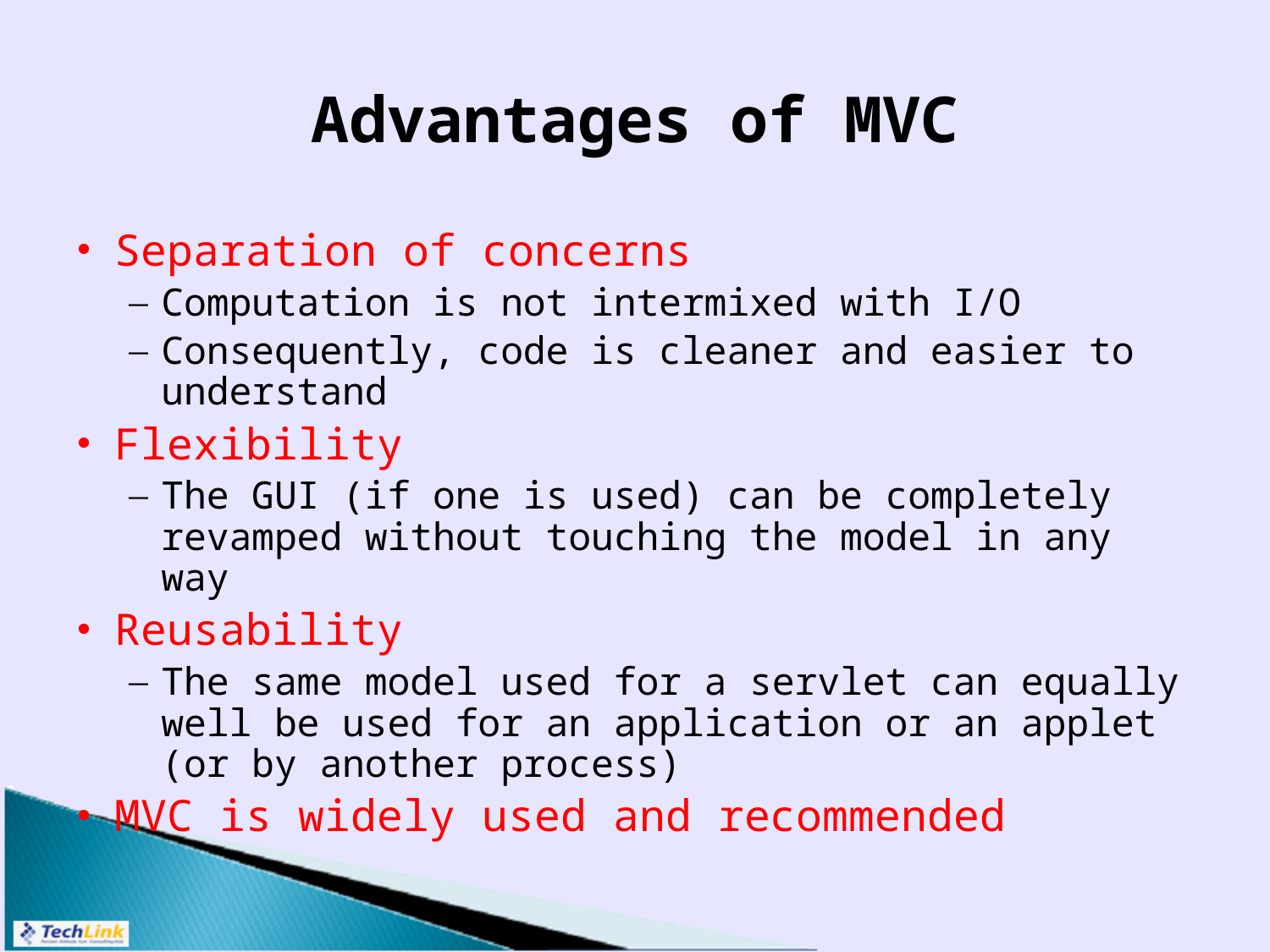

# Advantages of MVC
Separation of concerns
Computation is not intermixed with I/O
Consequently, code is cleaner and easier to understand
Flexibility
The GUI (if one is used) can be completely revamped without touching the model in any way
Reusability
The same model used for a servlet can equally well be used for an application or an applet (or by another process)
MVC is widely used and recommended